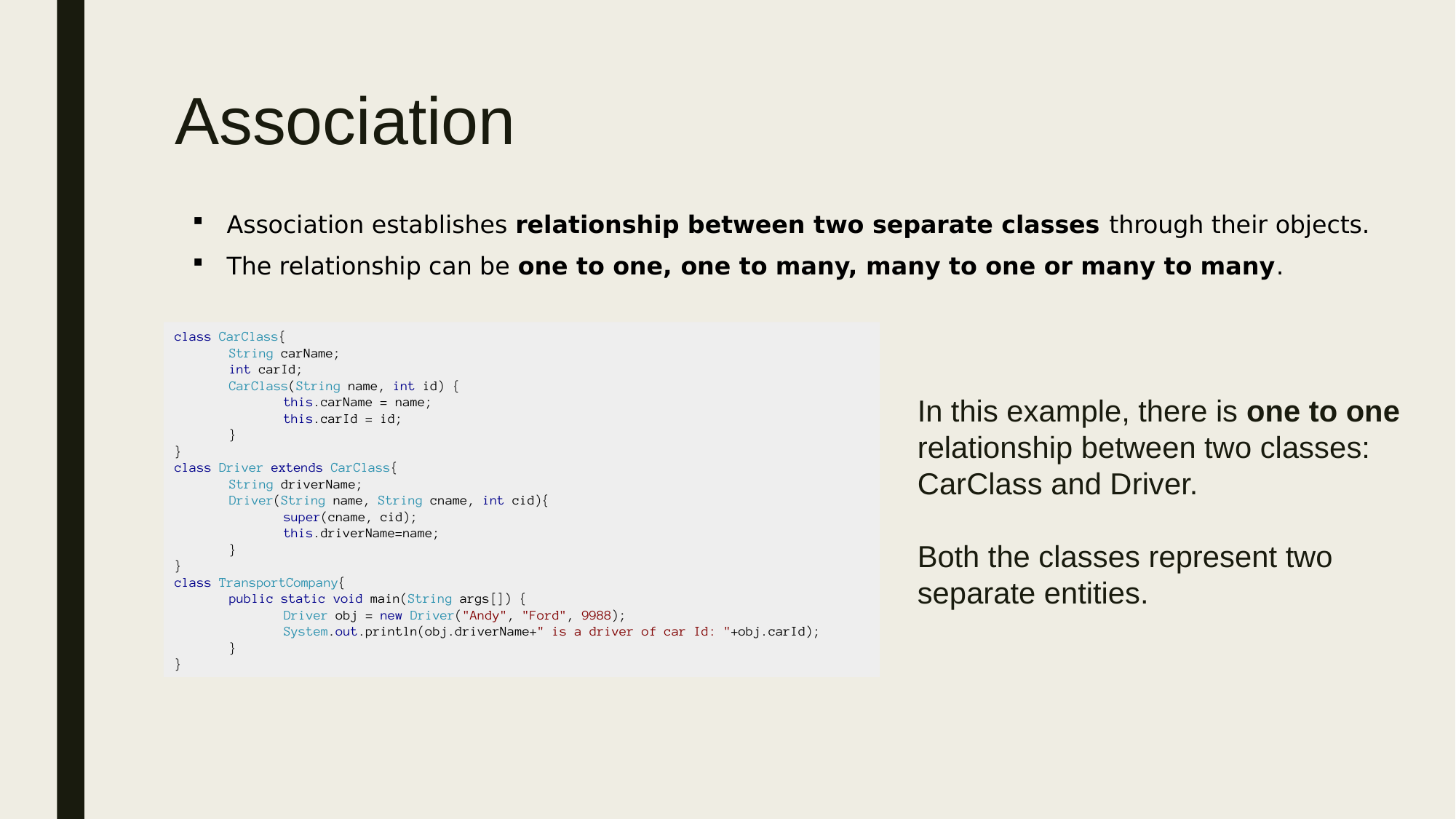

# Association
Association establishes relationship between two separate classes through their objects.
The relationship can be one to one, one to many, many to one or many to many.
class CarClass{
String carName;
int carId;
CarClass(String name, int id) {
this.carName = name;
this.carId = id;
}
}
class Driver extends CarClass{
String driverName;
Driver(String name, String cname, int cid){
super(cname, cid);
this.driverName=name;
}
}
class TransportCompany{
public static void main(String args[]) {
Driver obj = new Driver("Andy", "Ford", 9988);
System.out.println(obj.driverName+" is a driver of car Id: "+obj.carId);
}
}
In this example, there is one to one relationship between two classes: CarClass and Driver.

Both the classes represent two separate entities.